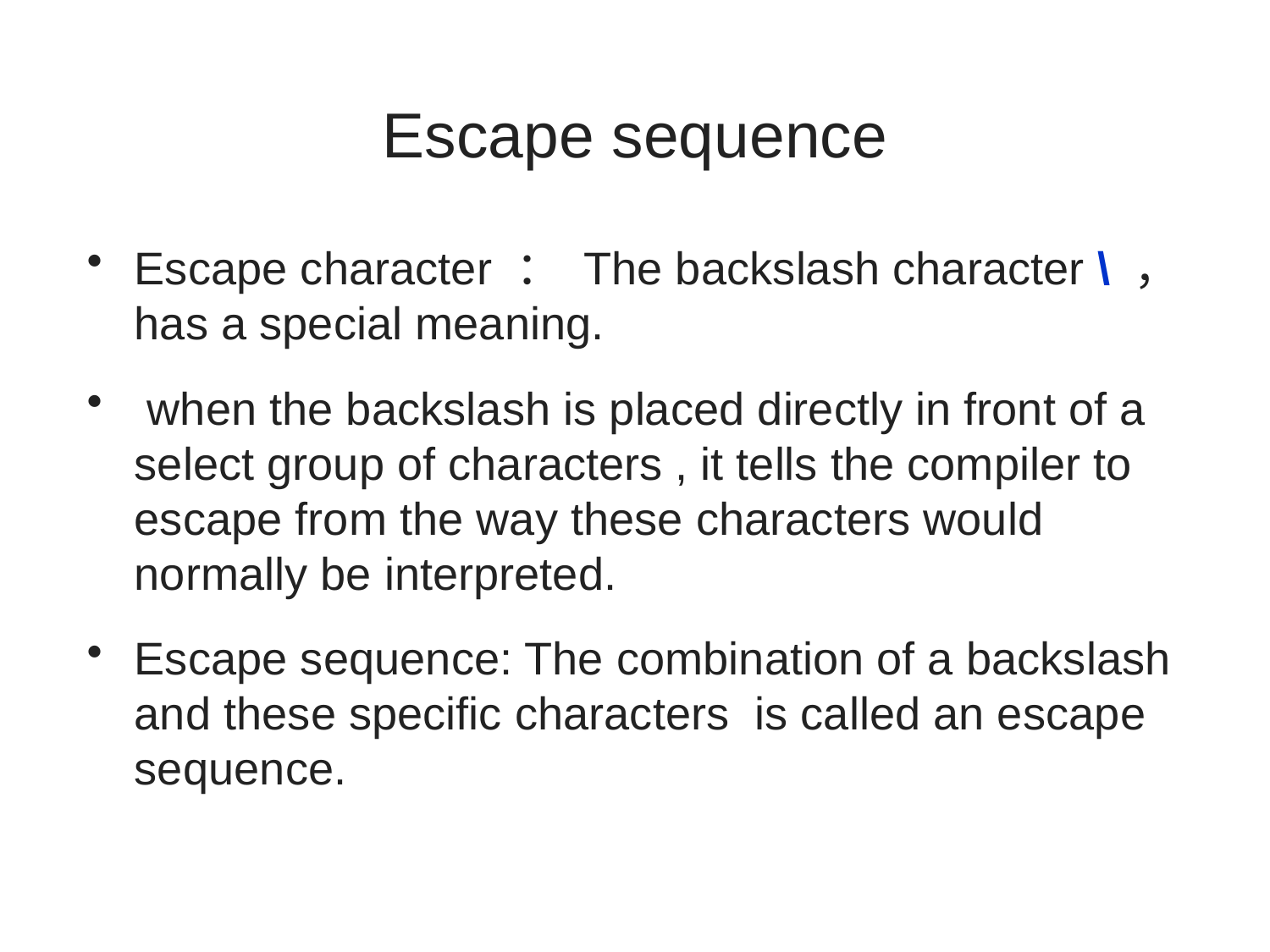

# Escape sequence
Escape character ： The backslash character \ ，has a special meaning.
 when the backslash is placed directly in front of a select group of characters , it tells the compiler to escape from the way these characters would normally be interpreted.
Escape sequence: The combination of a backslash and these specific characters  is called an escape sequence.
A First Book of ANSI C, Fourth Edition
37